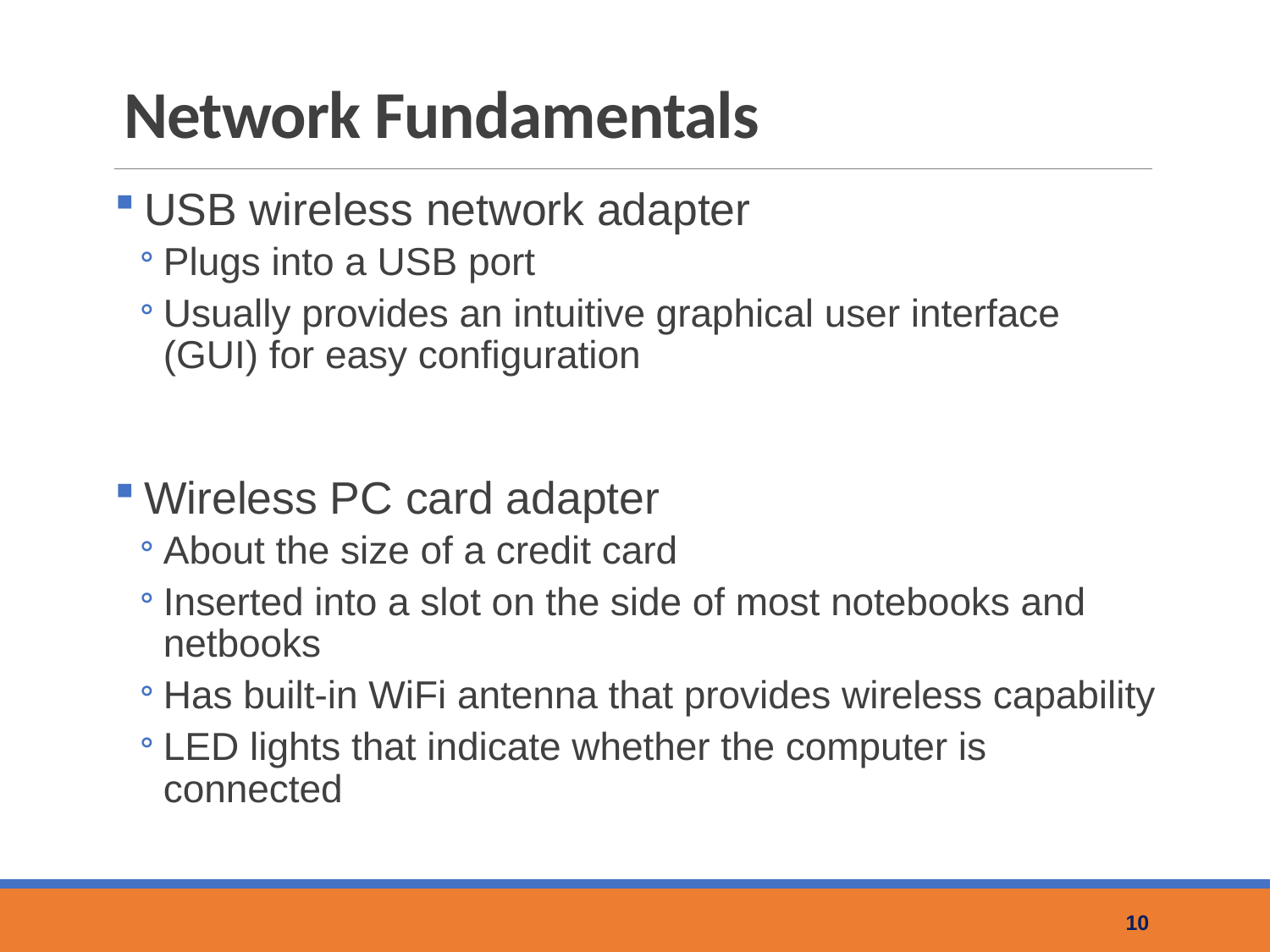

# Network Fundamentals
USB wireless network adapter
Plugs into a USB port
Usually provides an intuitive graphical user interface (GUI) for easy configuration

Wireless PC card adapter
About the size of a credit card
Inserted into a slot on the side of most notebooks and netbooks
Has built-in WiFi antenna that provides wireless capability
LED lights that indicate whether the computer is connected
10